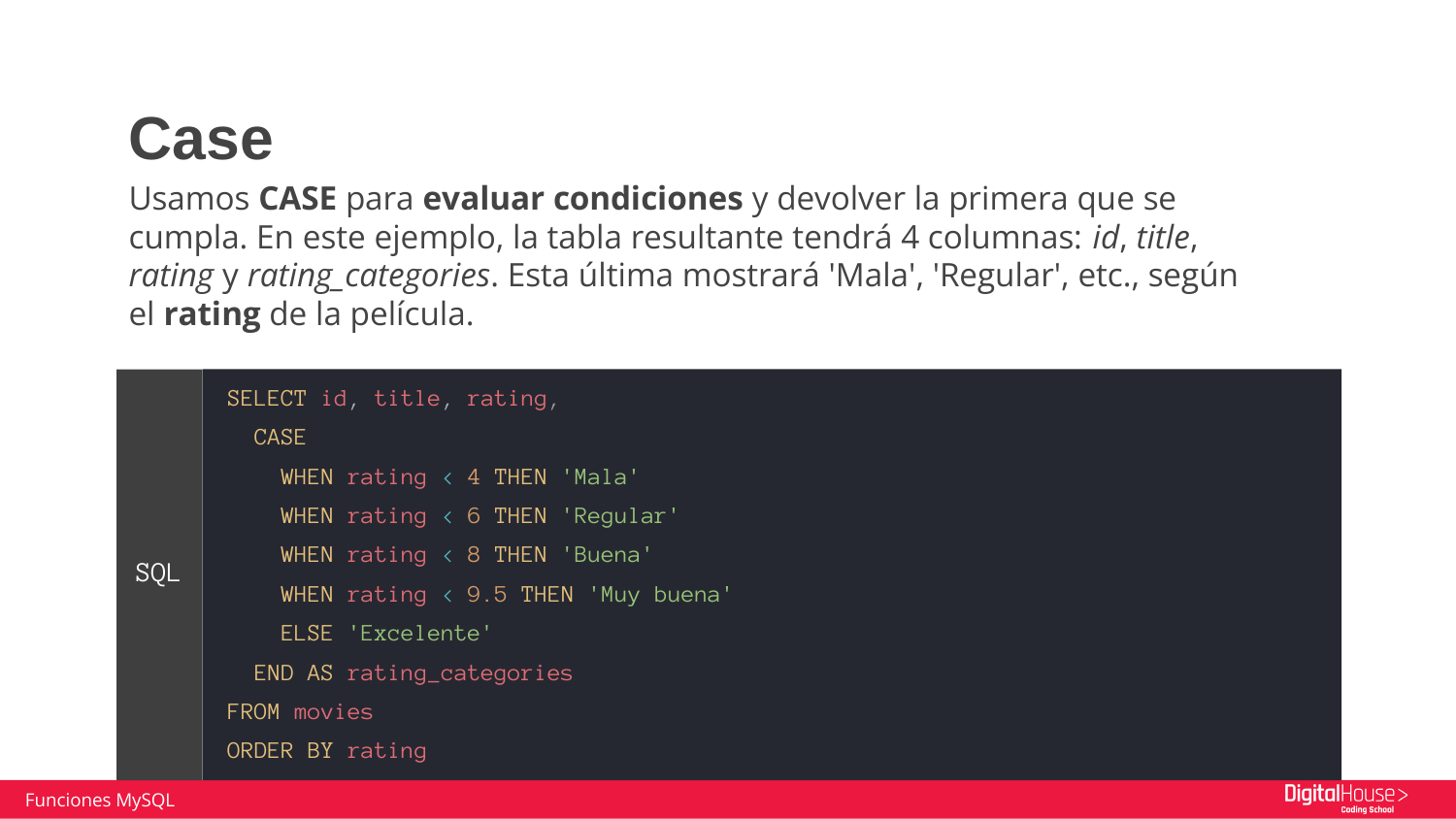

Case
Usamos CASE para evaluar condiciones y devolver la primera que se cumpla. En este ejemplo, la tabla resultante tendrá 4 columnas: id, title, rating y rating_categories. Esta última mostrará 'Mala', 'Regular', etc., según el rating de la película.

  SELECT id, title, rating,
    CASE
      WHEN rating < 4 THEN 'Mala'
      WHEN rating < 6 THEN 'Regular'
      WHEN rating < 8 THEN 'Buena'
      WHEN rating < 9.5 THEN 'Muy buena'
      ELSE 'Excelente'
    END AS rating_categories
  FROM movies
  ORDER BY rating

SQL